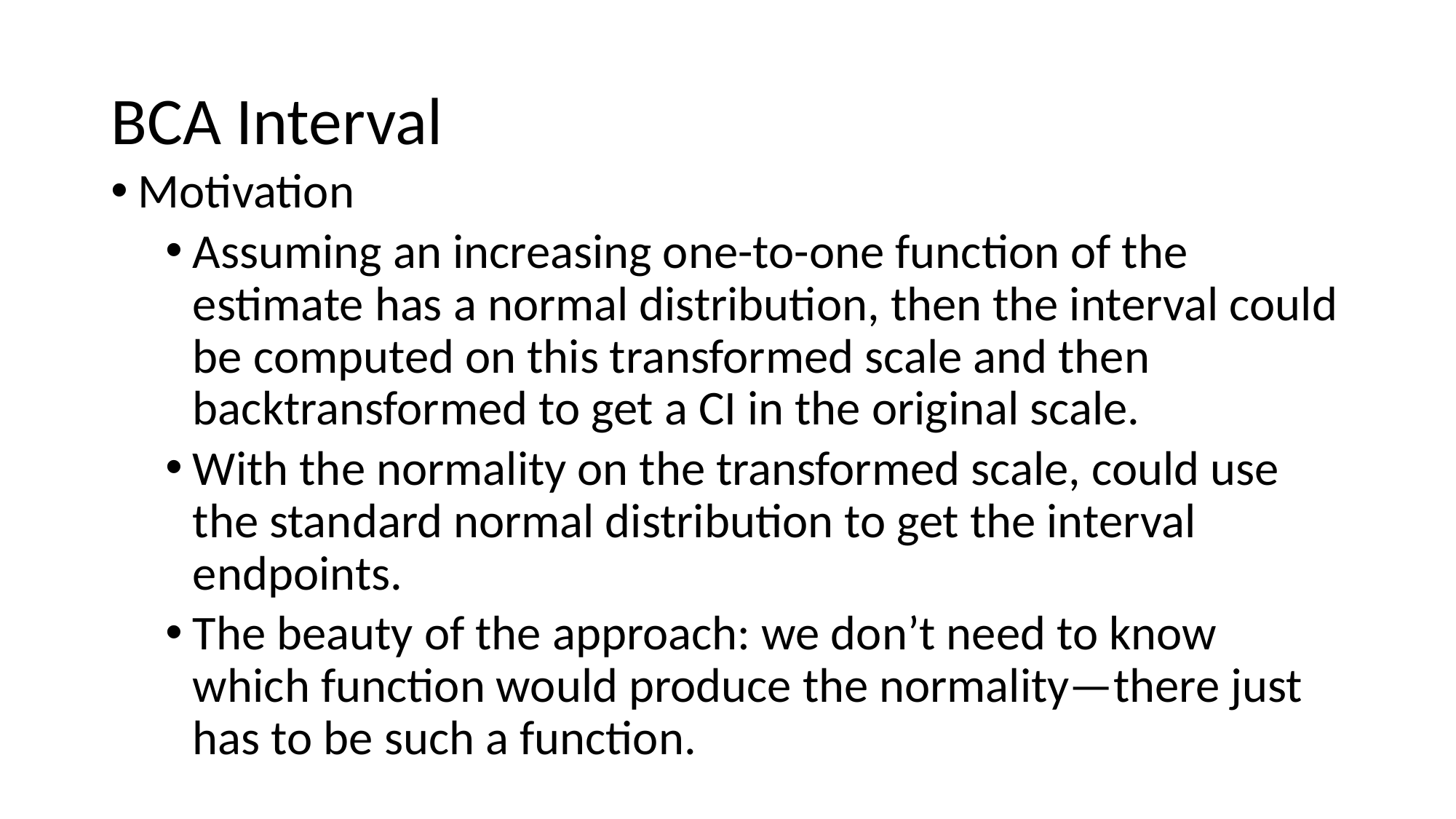

# BCA Interval
Motivation
Assuming an increasing one-to-one function of the estimate has a normal distribution, then the interval could be computed on this transformed scale and then backtransformed to get a CI in the original scale.
With the normality on the transformed scale, could use the standard normal distribution to get the interval endpoints.
The beauty of the approach: we don’t need to know which function would produce the normality—there just has to be such a function.